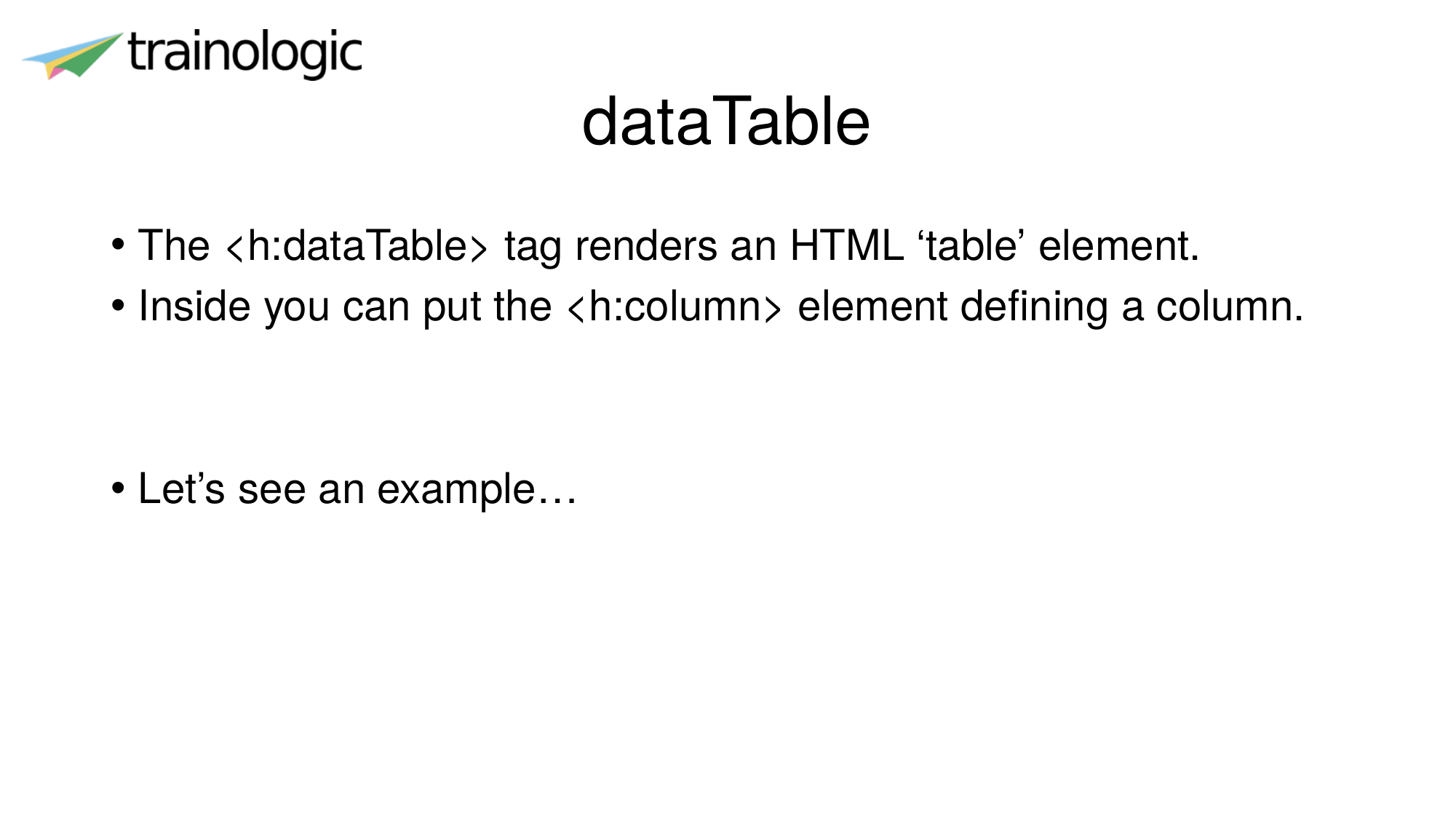

# dataTable
The <h:dataTable> tag renders an HTML ‘table’ element.
Inside you can put the <h:column> element defining a column.

Let’s see an example…